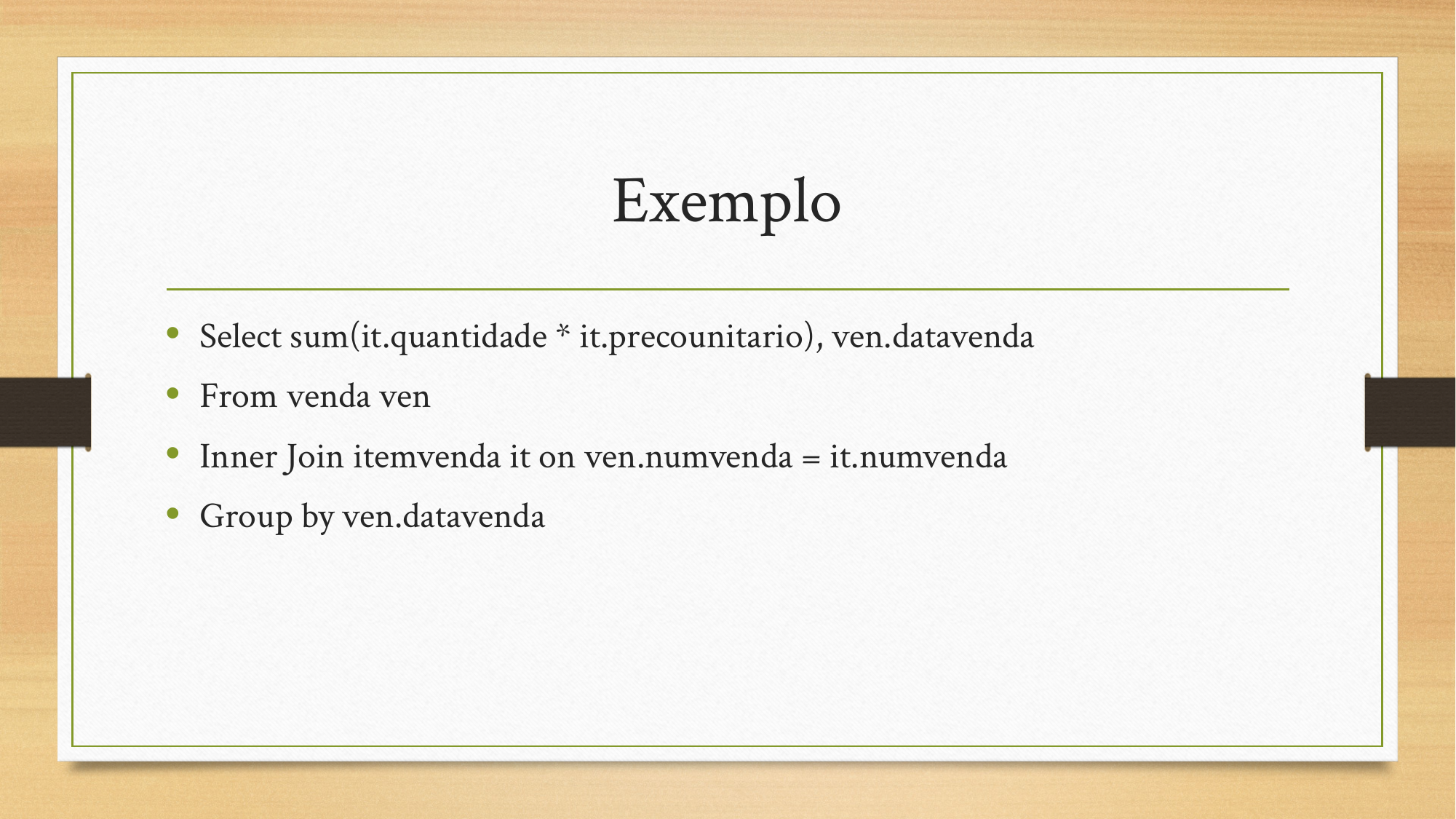

# Exemplo
Select sum(it.quantidade * it.precounitario), ven.datavenda
From venda ven
Inner Join itemvenda it on ven.numvenda = it.numvenda
Group by ven.datavenda